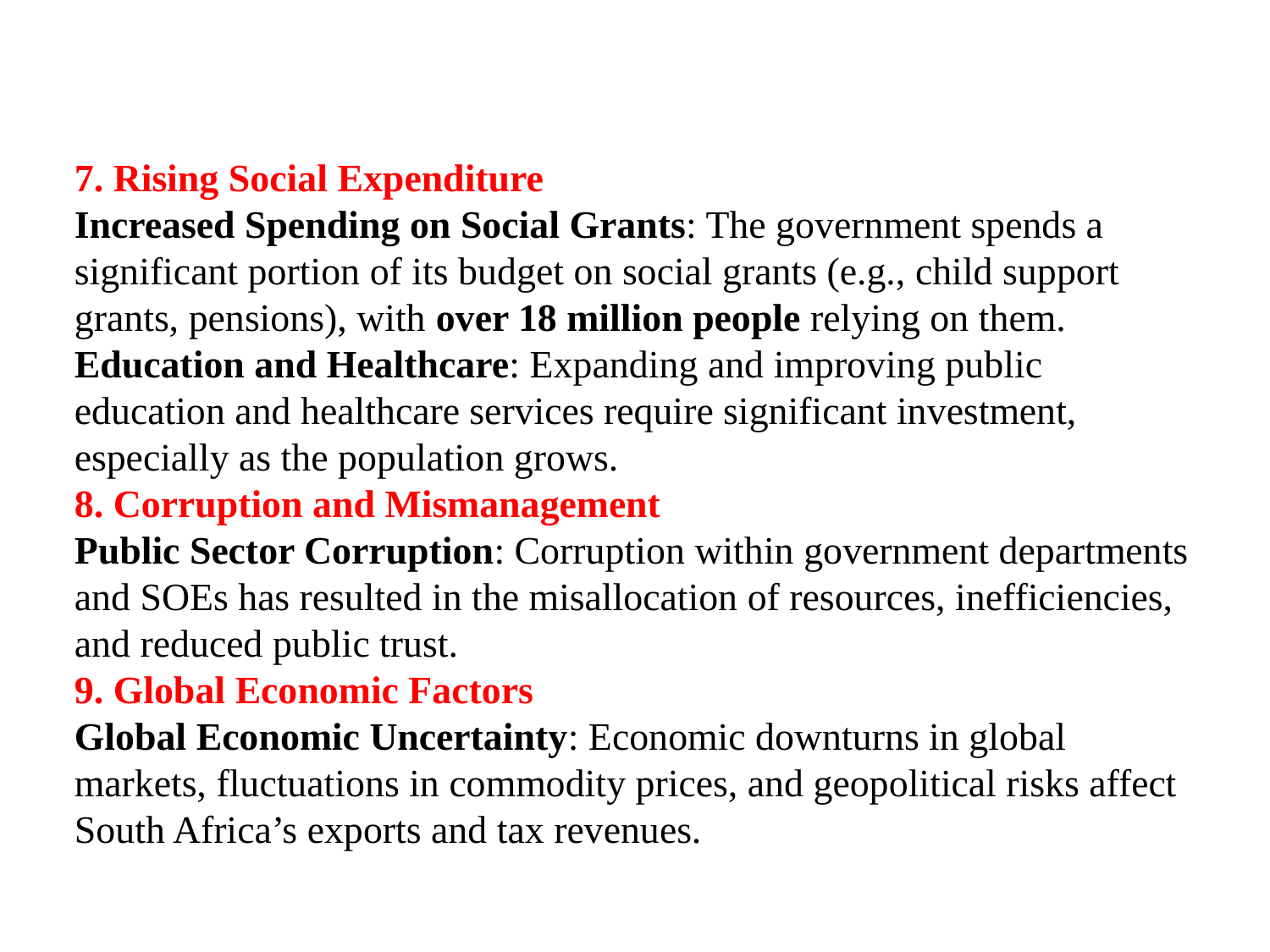

#
7. Rising Social Expenditure
Increased Spending on Social Grants: The government spends a significant portion of its budget on social grants (e.g., child support grants, pensions), with over 18 million people relying on them.
Education and Healthcare: Expanding and improving public education and healthcare services require significant investment, especially as the population grows.
8. Corruption and Mismanagement
Public Sector Corruption: Corruption within government departments and SOEs has resulted in the misallocation of resources, inefficiencies, and reduced public trust.
9. Global Economic Factors
Global Economic Uncertainty: Economic downturns in global markets, fluctuations in commodity prices, and geopolitical risks affect South Africa’s exports and tax revenues.